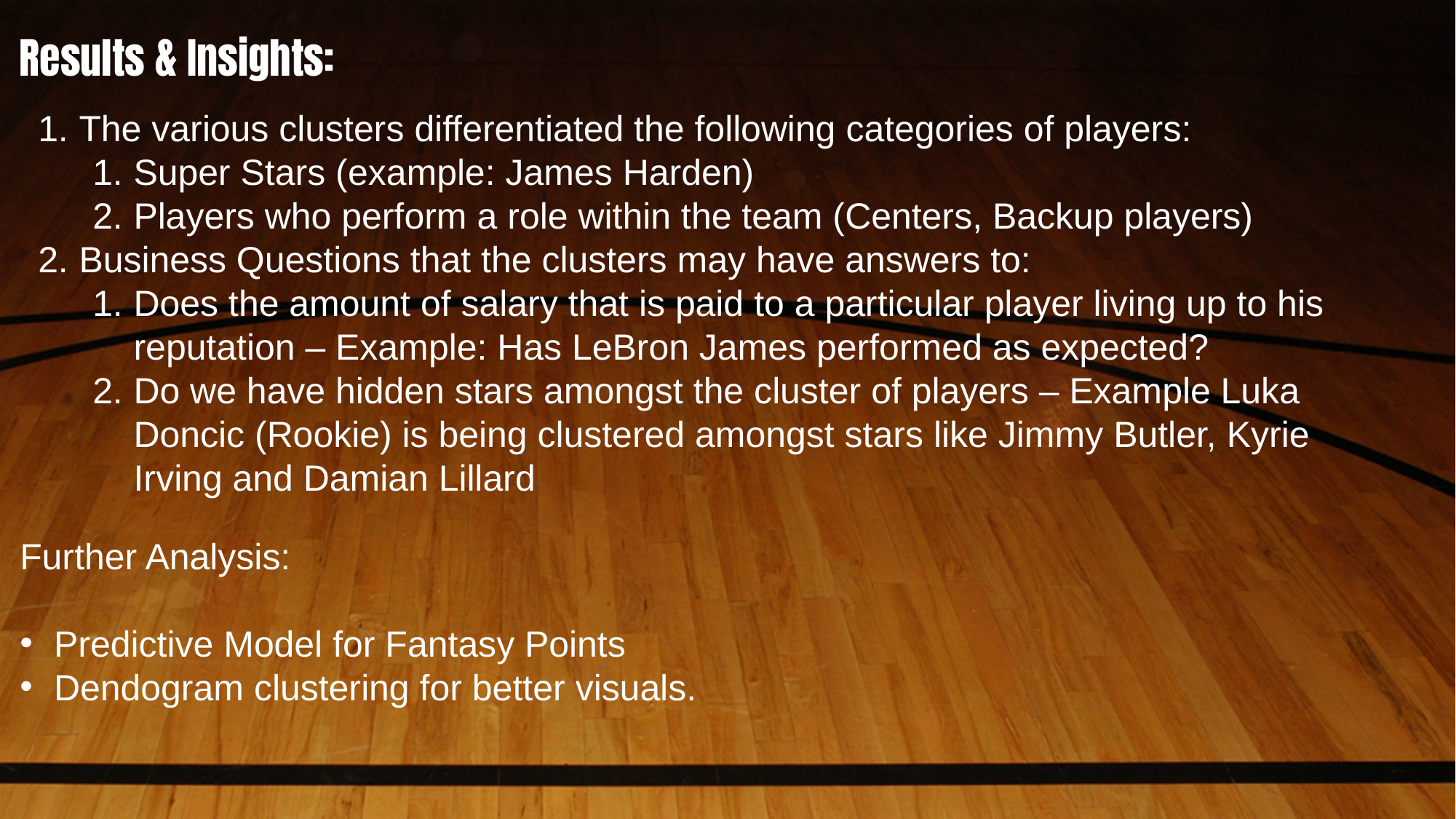

# Results & Insights:
The various clusters differentiated the following categories of players:
Super Stars (example: James Harden)
Players who perform a role within the team (Centers, Backup players)
Business Questions that the clusters may have answers to:
Does the amount of salary that is paid to a particular player living up to his reputation – Example: Has LeBron James performed as expected?
Do we have hidden stars amongst the cluster of players – Example Luka Doncic (Rookie) is being clustered amongst stars like Jimmy Butler, Kyrie Irving and Damian Lillard

Further Analysis:

Predictive Model for Fantasy Points
Dendogram clustering for better visuals.